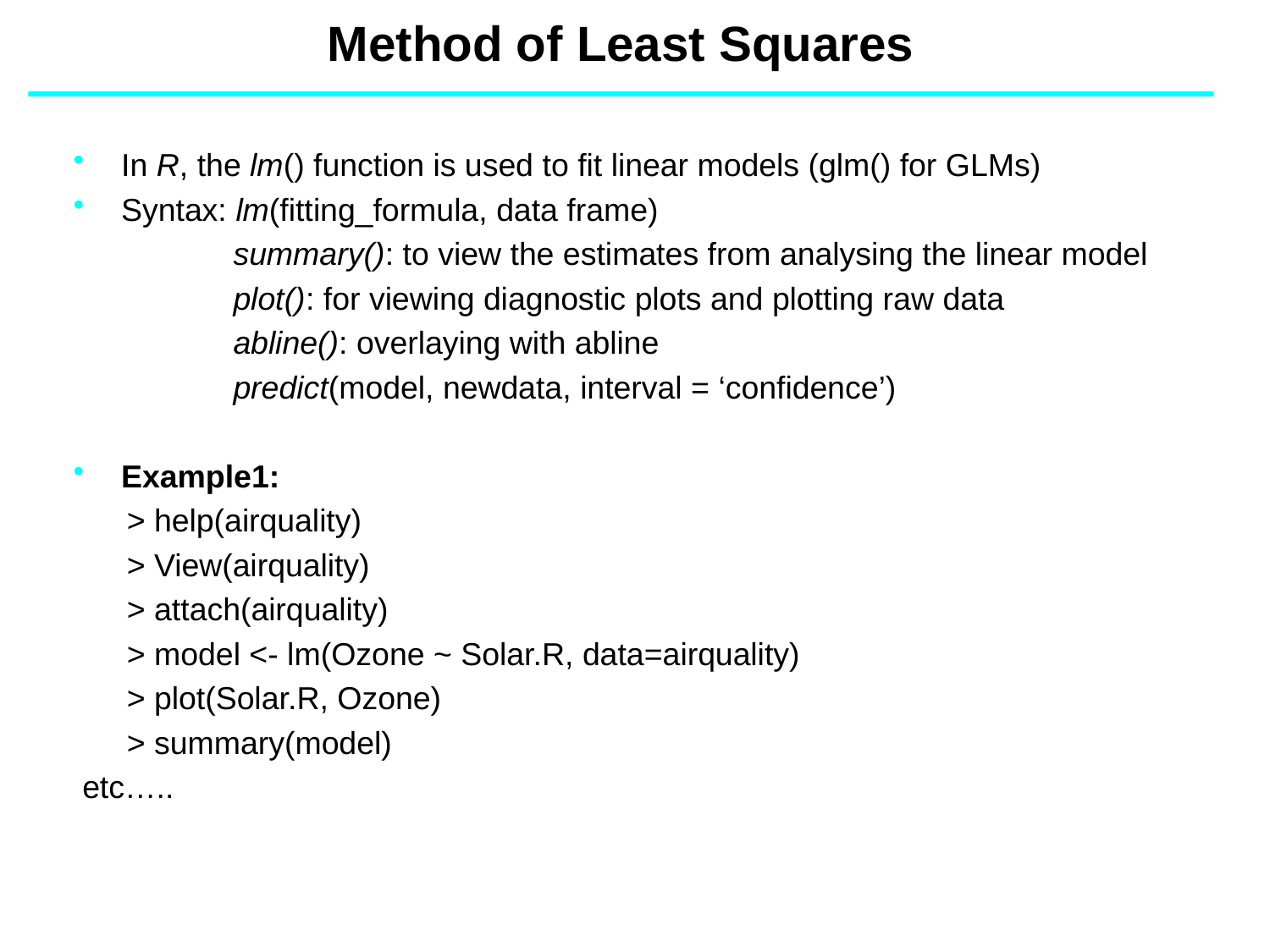

Method of Least Squares

In R, the lm() function is used to fit linear models (glm() for GLMs)
Syntax: lm(fitting_formula, data frame)
                  summary(): to view the estimates from analysing the linear model
                  plot(): for viewing diagnostic plots and plotting raw data
                  abline(): overlaying with abline
                  predict(model, newdata, interval = ‘confidence’)

Example1:
      > help(airquality)
      > View(airquality)
      > attach(airquality)
      > model <- lm(Ozone ~ Solar.R, data=airquality)
      > plot(Solar.R, Ozone)
      > summary(model)
 etc…..